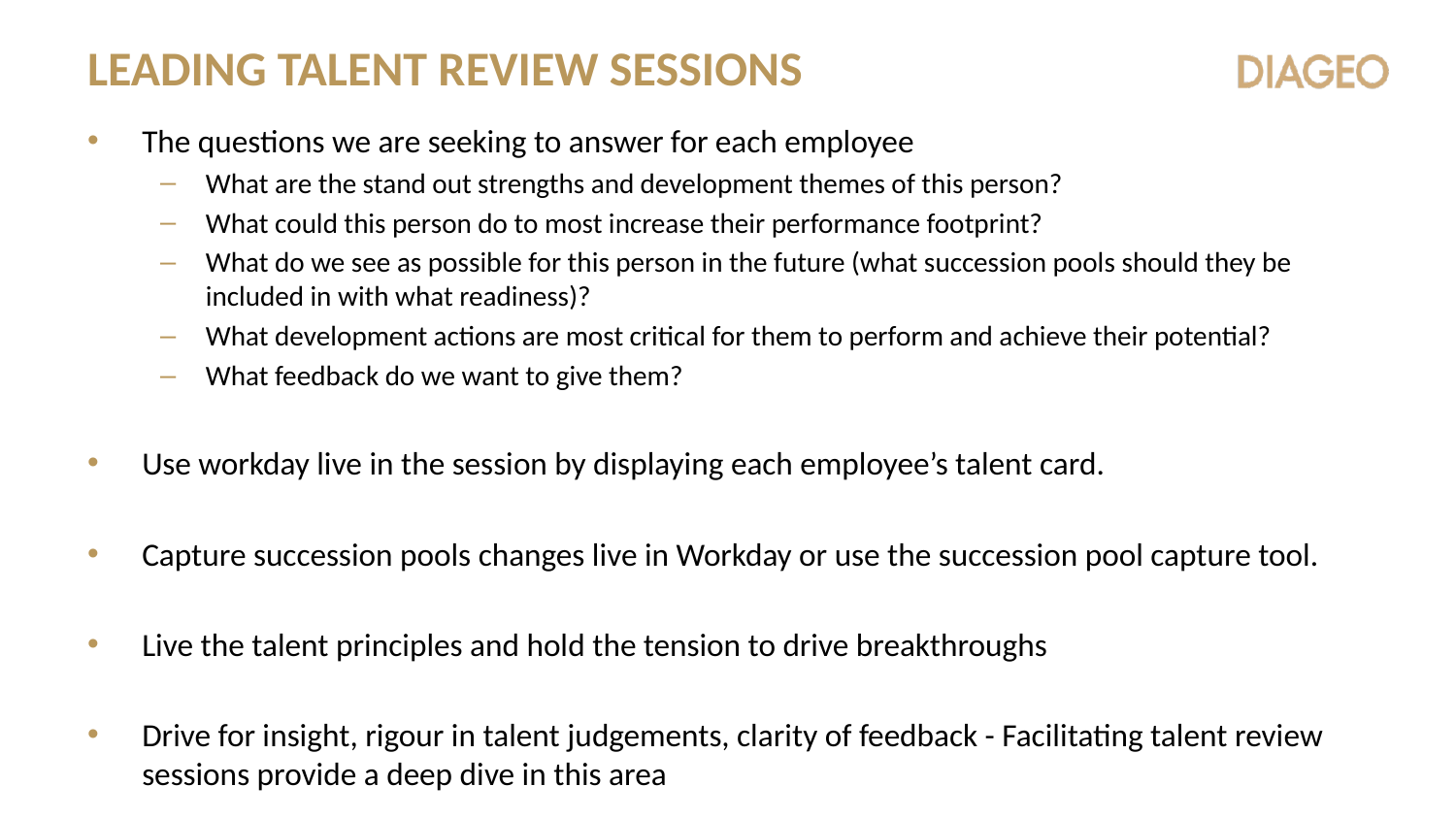

# Leading talent review sessions
The questions we are seeking to answer for each employee
What are the stand out strengths and development themes of this person?
What could this person do to most increase their performance footprint?
What do we see as possible for this person in the future (what succession pools should they be included in with what readiness)?
What development actions are most critical for them to perform and achieve their potential?
What feedback do we want to give them?

Use workday live in the session by displaying each employee’s talent card.

Capture succession pools changes live in Workday or use the succession pool capture tool.

Live the talent principles and hold the tension to drive breakthroughs

Drive for insight, rigour in talent judgements, clarity of feedback - Facilitating talent review sessions provide a deep dive in this area